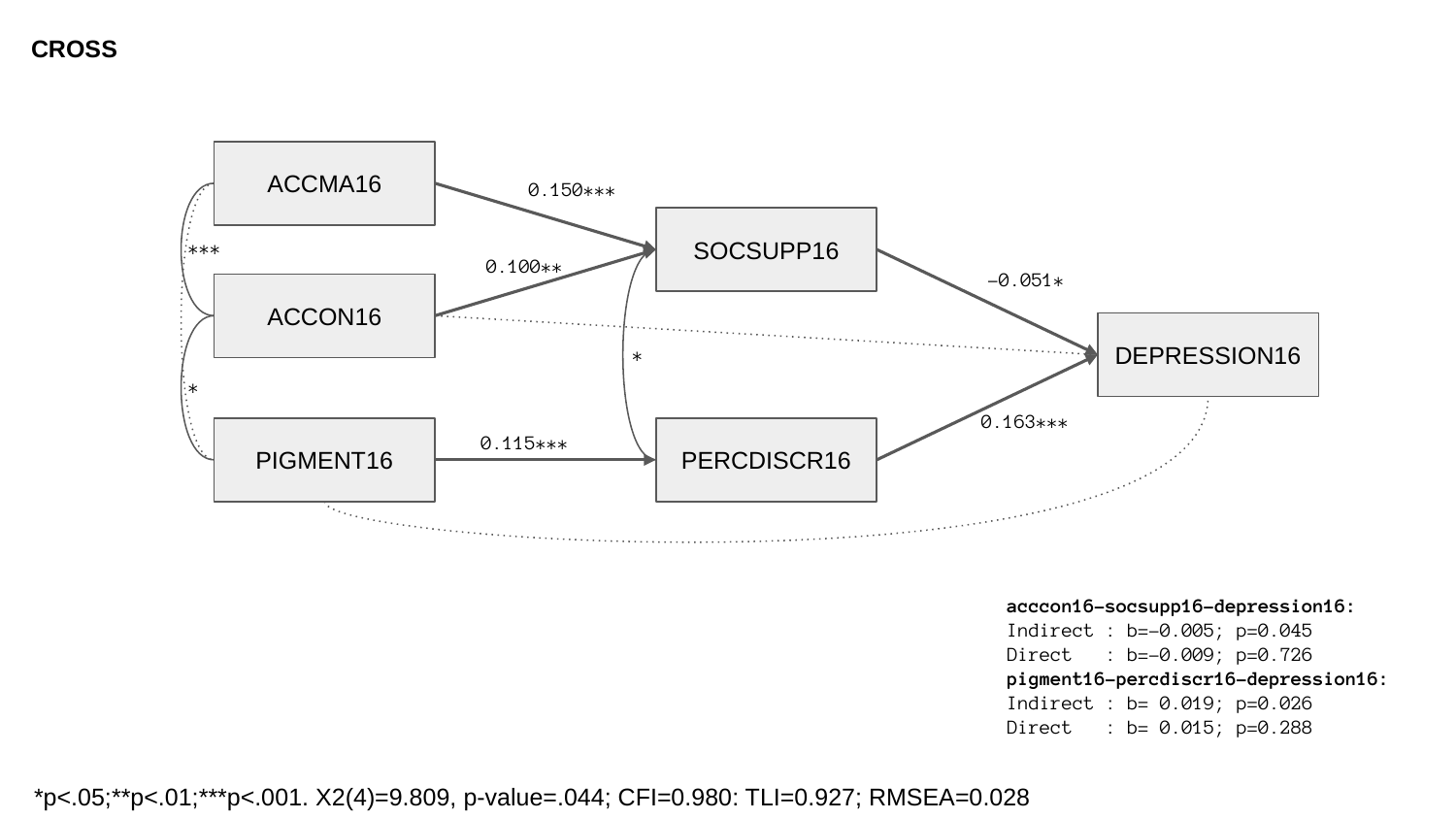

CROSS
ACCMA16
0.150***
SOCSUPP16
***
0.100**
ACCON16
DEPRESSION16
*
*
0.163***
0.115***
PIGMENT16
PERCDISCR16
-0.051*
acccon16-socsupp16-depression16:
Indirect : b=-0.005; p=0.045
Direct   : b=-0.009; p=0.726
pigment16-percdiscr16-depression16:
Indirect : b= 0.019; p=0.026
Direct   : b= 0.015; p=0.288
*p<.05;**p<.01;***p<.001. X2(4)=9.809, p-value=.044; CFI=0.980: TLI=0.927; RMSEA=0.028